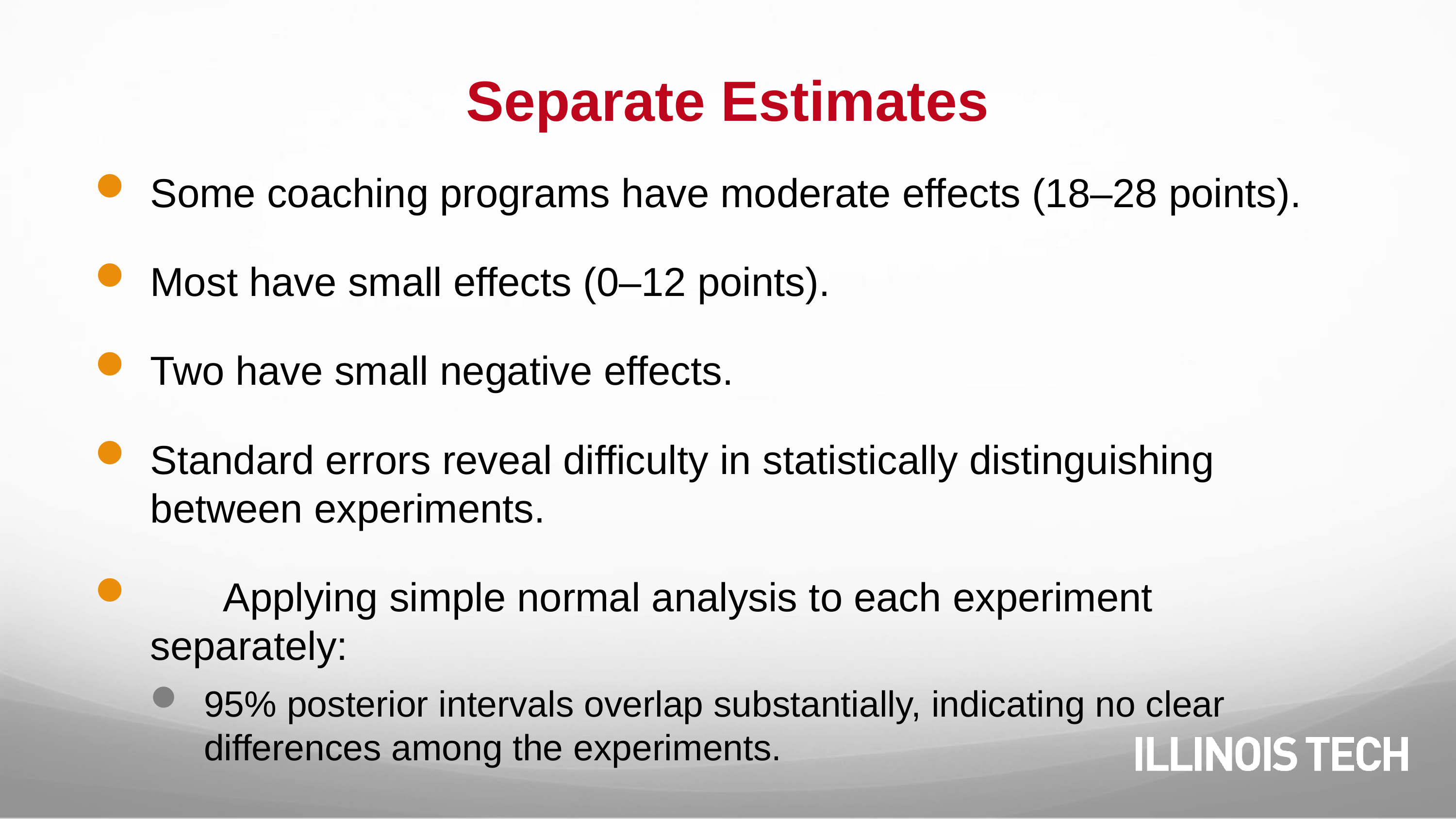

# Separate Estimates
Some coaching programs have moderate effects (18–28 points).
Most have small effects (0–12 points).
Two have small negative effects.
Standard errors reveal difficulty in statistically distinguishing between experiments.
	Applying simple normal analysis to each experiment separately:
95% posterior intervals overlap substantially, indicating no clear differences among the experiments.